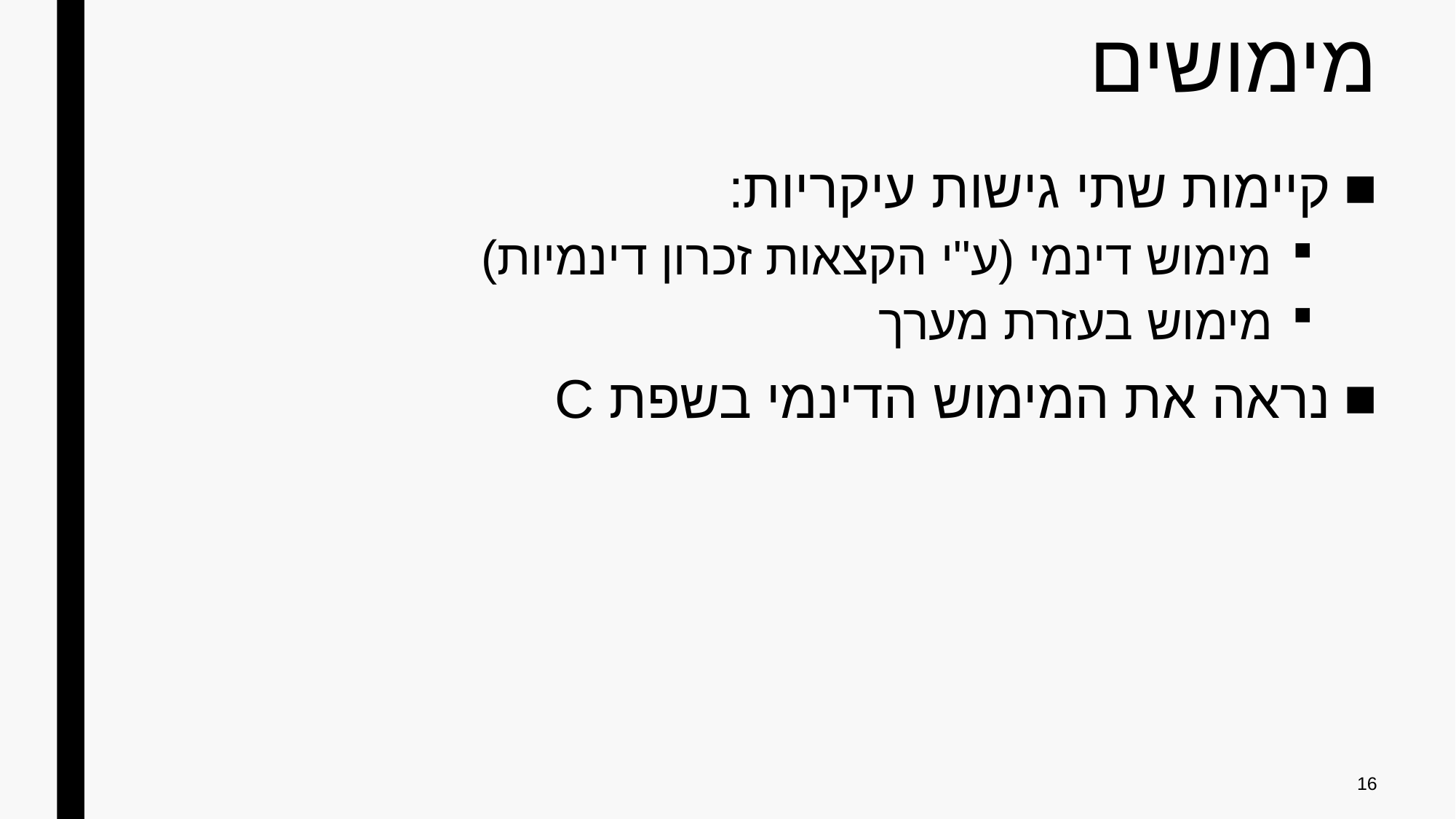

# מימושים
קיימות שתי גישות עיקריות:
מימוש דינמי (ע"י הקצאות זכרון דינמיות)
מימוש בעזרת מערך
נראה את המימוש הדינמי בשפת C
16